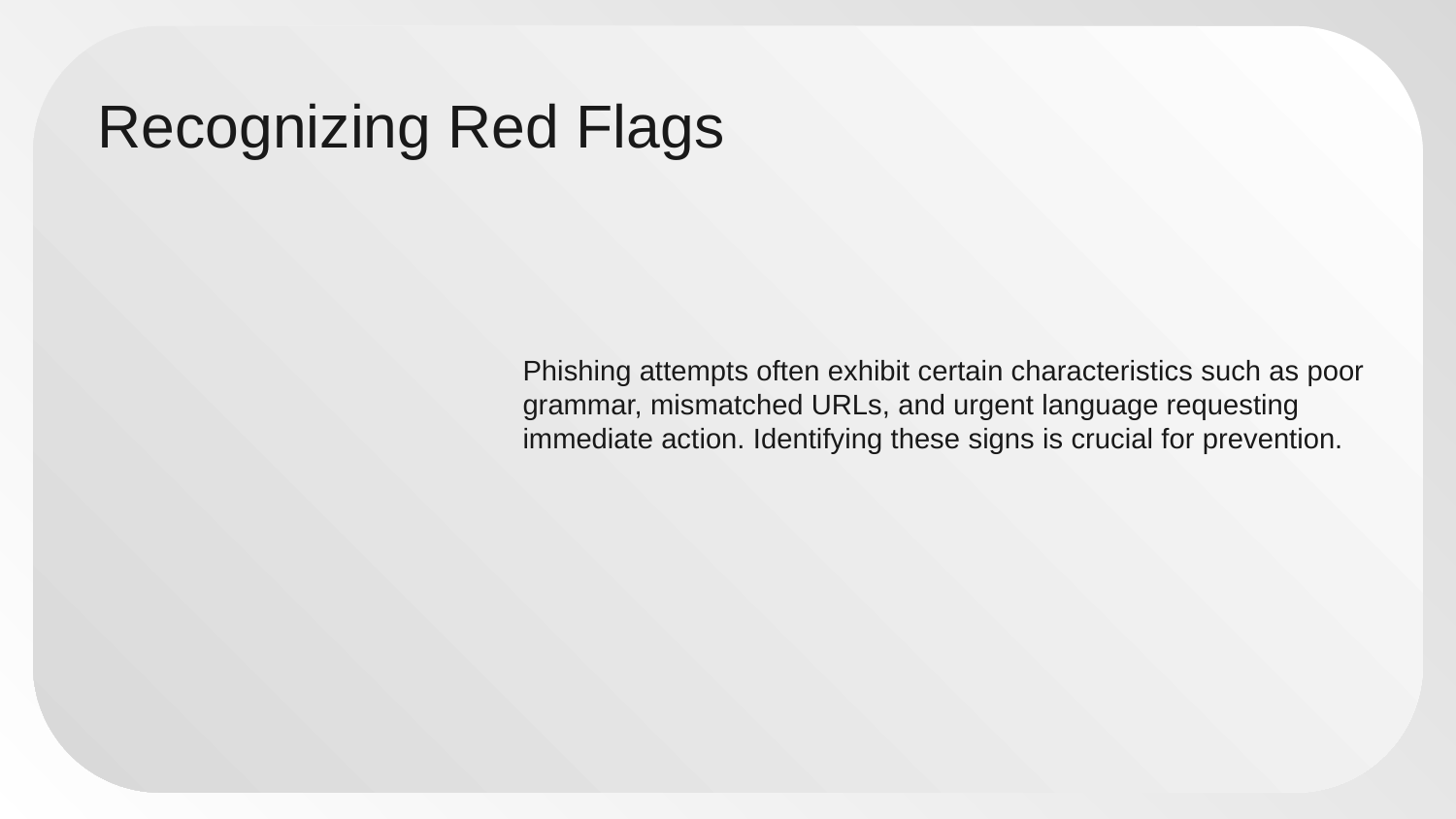

# Recognizing Red Flags
Phishing attempts often exhibit certain characteristics such as poor grammar, mismatched URLs, and urgent language requesting immediate action. Identifying these signs is crucial for prevention.